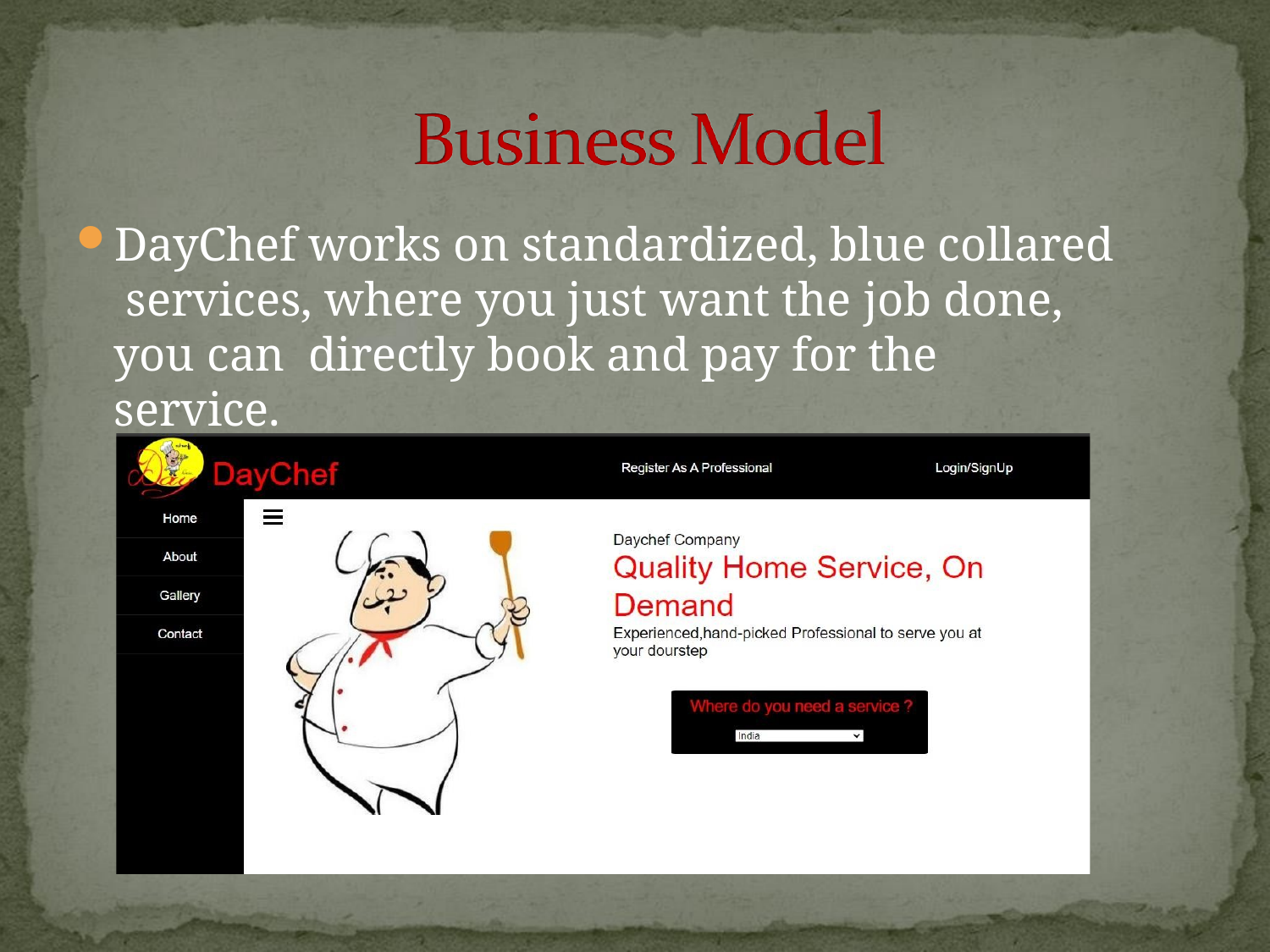

DayChef works on standardized, blue collared  services, where you just want the job done, you can  directly book and pay for the service.